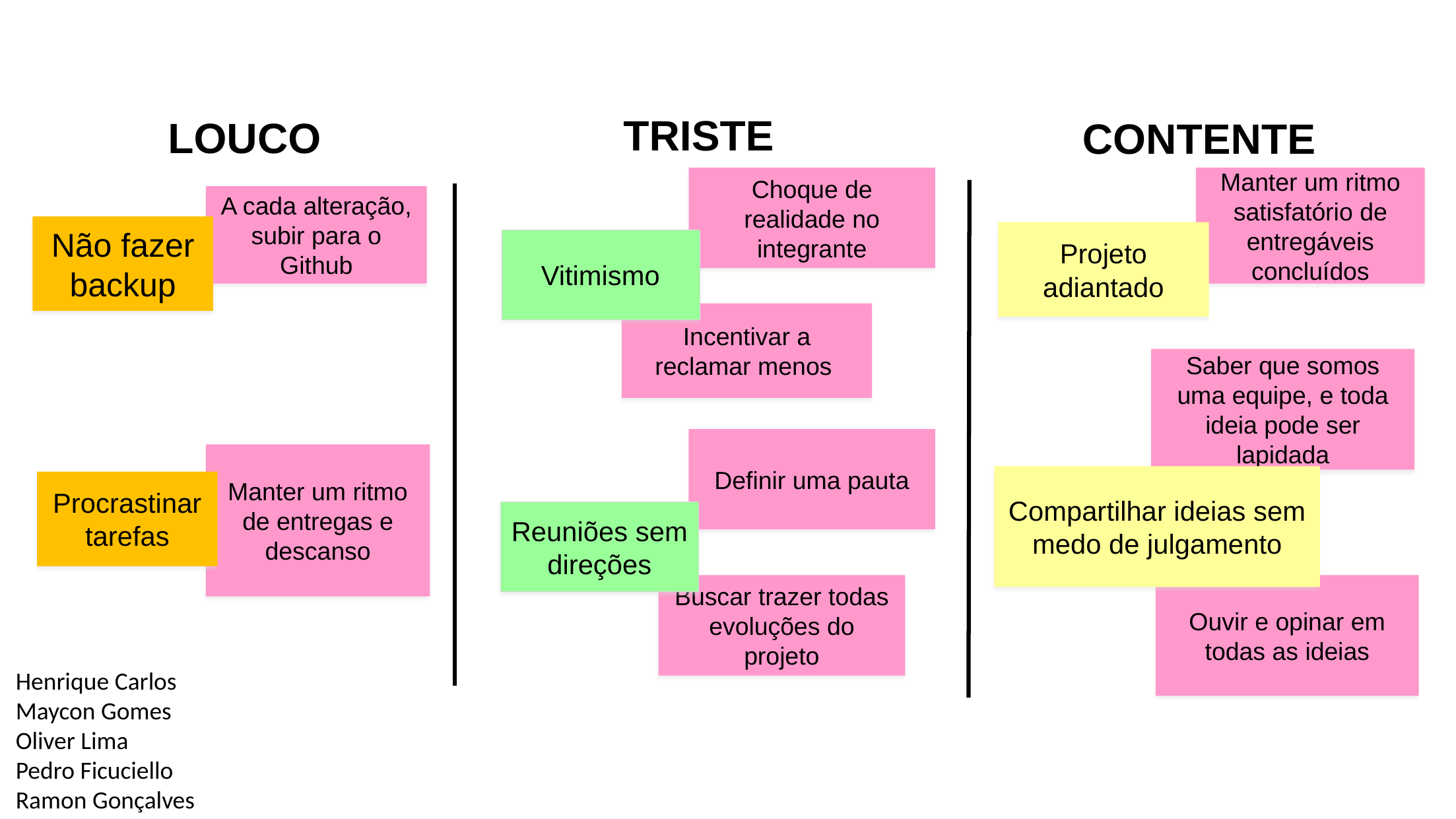

TRISTE
LOUCO
CONTENTE
Choque de realidade no integrante
Manter um ritmo satisfatório de entregáveis concluídos
A cada alteração, subir para o Github
Não fazer backup
Projeto adiantado
Vitimismo
Incentivar a reclamar menos
Saber que somos uma equipe, e toda ideia pode ser lapidada
Definir uma pauta
Manter um ritmo de entregas e descanso
Compartilhar ideias sem medo de julgamento
Procrastinar tarefas
Reuniões sem direções
Buscar trazer todas evoluções do projeto
Ouvir e opinar em todas as ideias
Henrique Carlos
Maycon Gomes
Oliver Lima
Pedro Ficuciello
Ramon Gonçalves
2